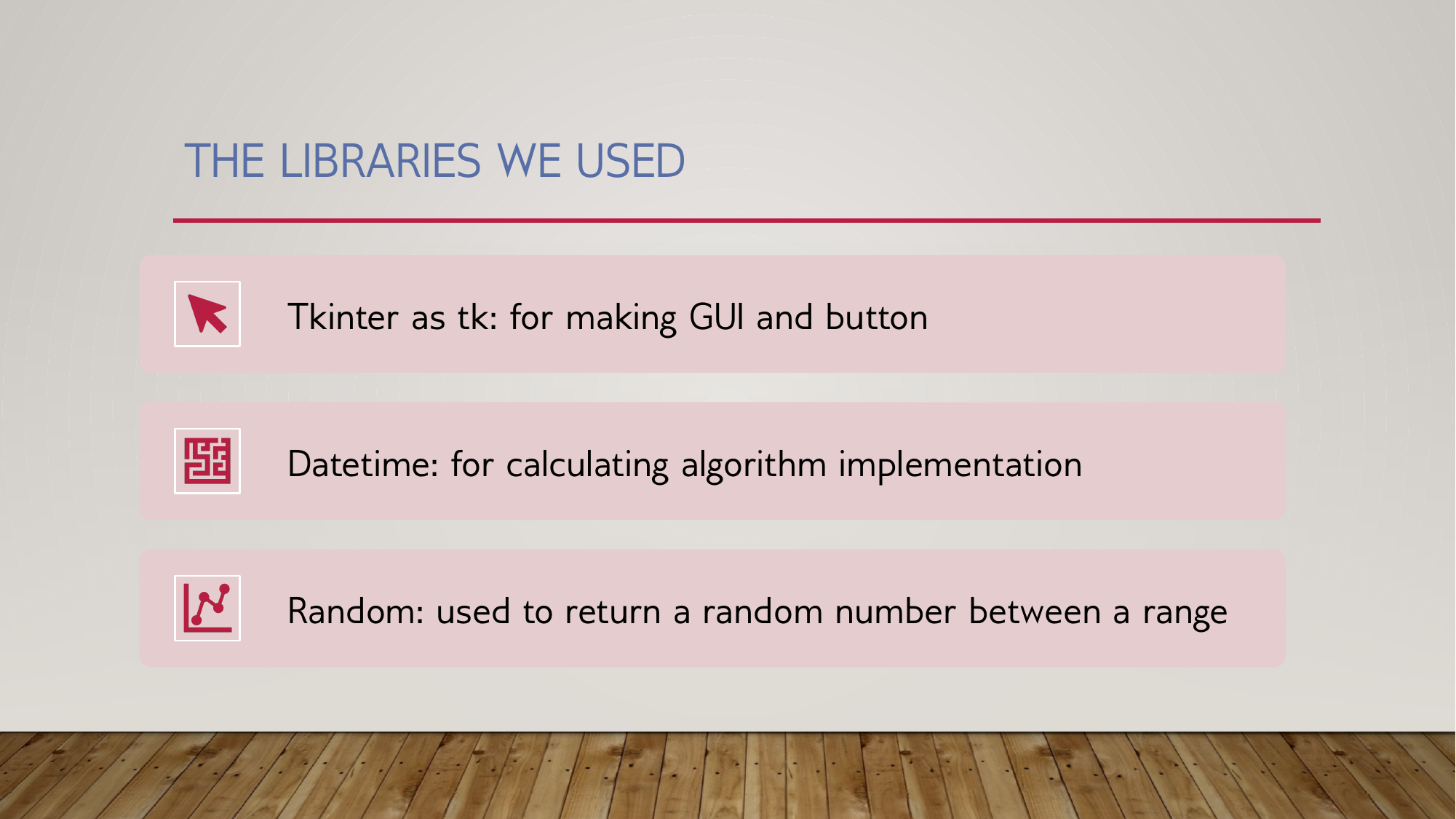

# The libraries we used
Tkinter as tk: for making GUI and button
Datetime: for calculating algorithm implementation
Random: used to return a random number between a range